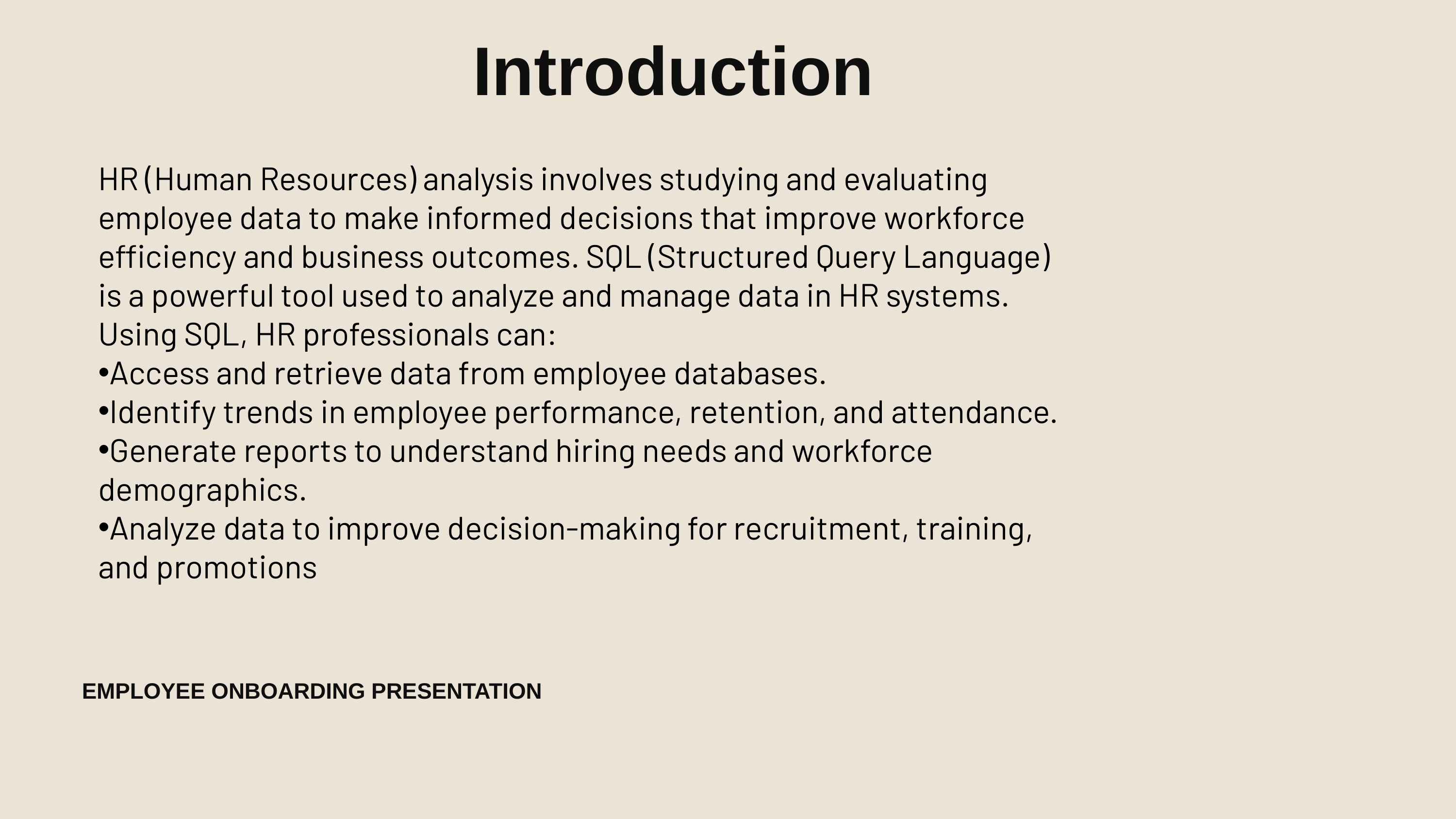

Introduction
HR (Human Resources) analysis involves studying and evaluating employee data to make informed decisions that improve workforce efficiency and business outcomes. SQL (Structured Query Language) is a powerful tool used to analyze and manage data in HR systems.
Using SQL, HR professionals can:
Access and retrieve data from employee databases.
Identify trends in employee performance, retention, and attendance.
Generate reports to understand hiring needs and workforce demographics.
Analyze data to improve decision-making for recruitment, training, and promotions
EMPLOYEE ONBOARDING PRESENTATION